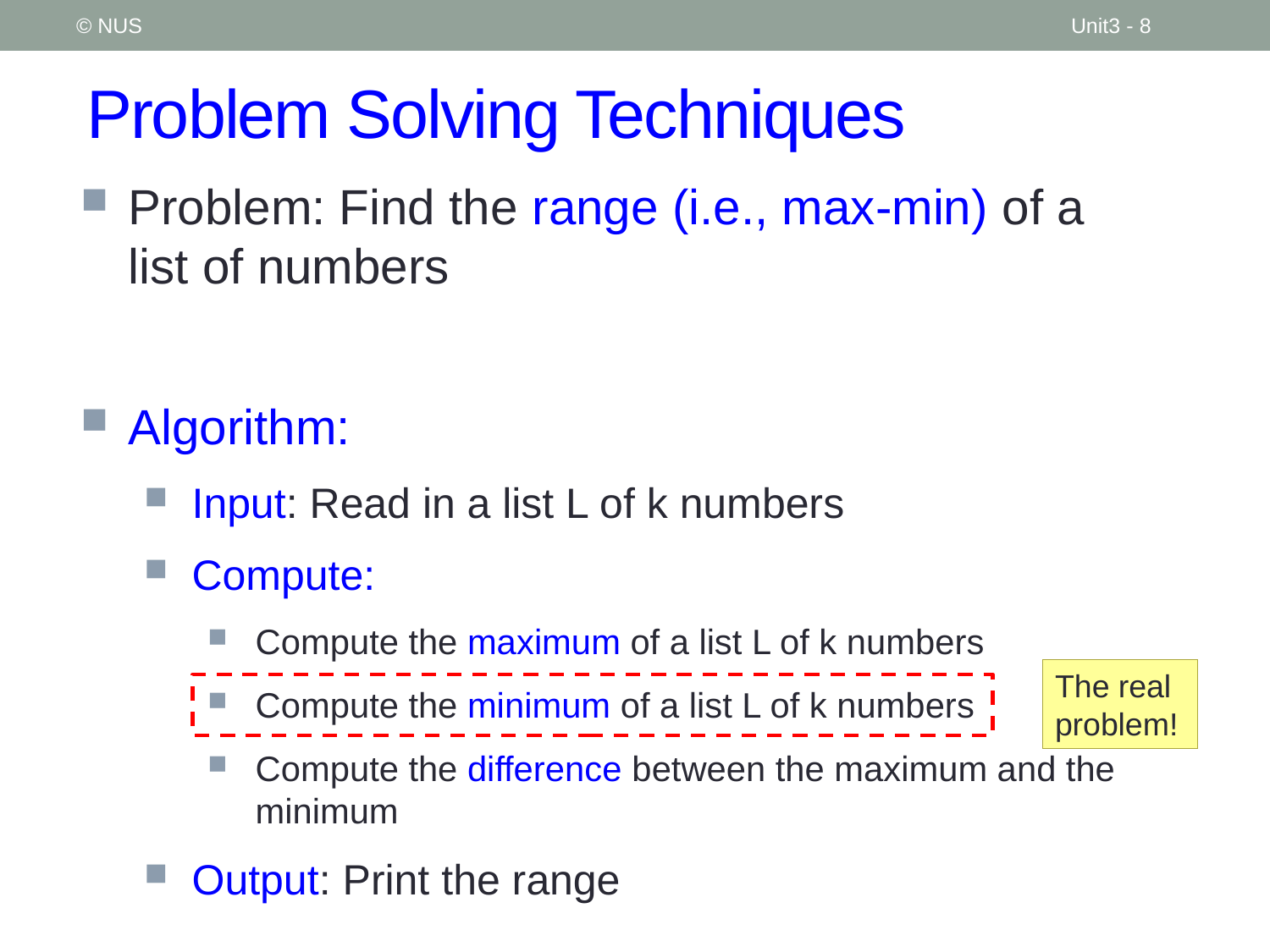

© NUS

Unit3 - 8
# Problem Solving Techniques
Problem: Find the range (i.e., max-min) of a list of numbers

Algorithm:
Input: Read in a list L of k numbers
Compute:
Compute the maximum of a list L of k numbers
Compute the minimum of a list L of k numbers
Compute the difference between the maximum and the minimum
Output: Print the range

The real problem!